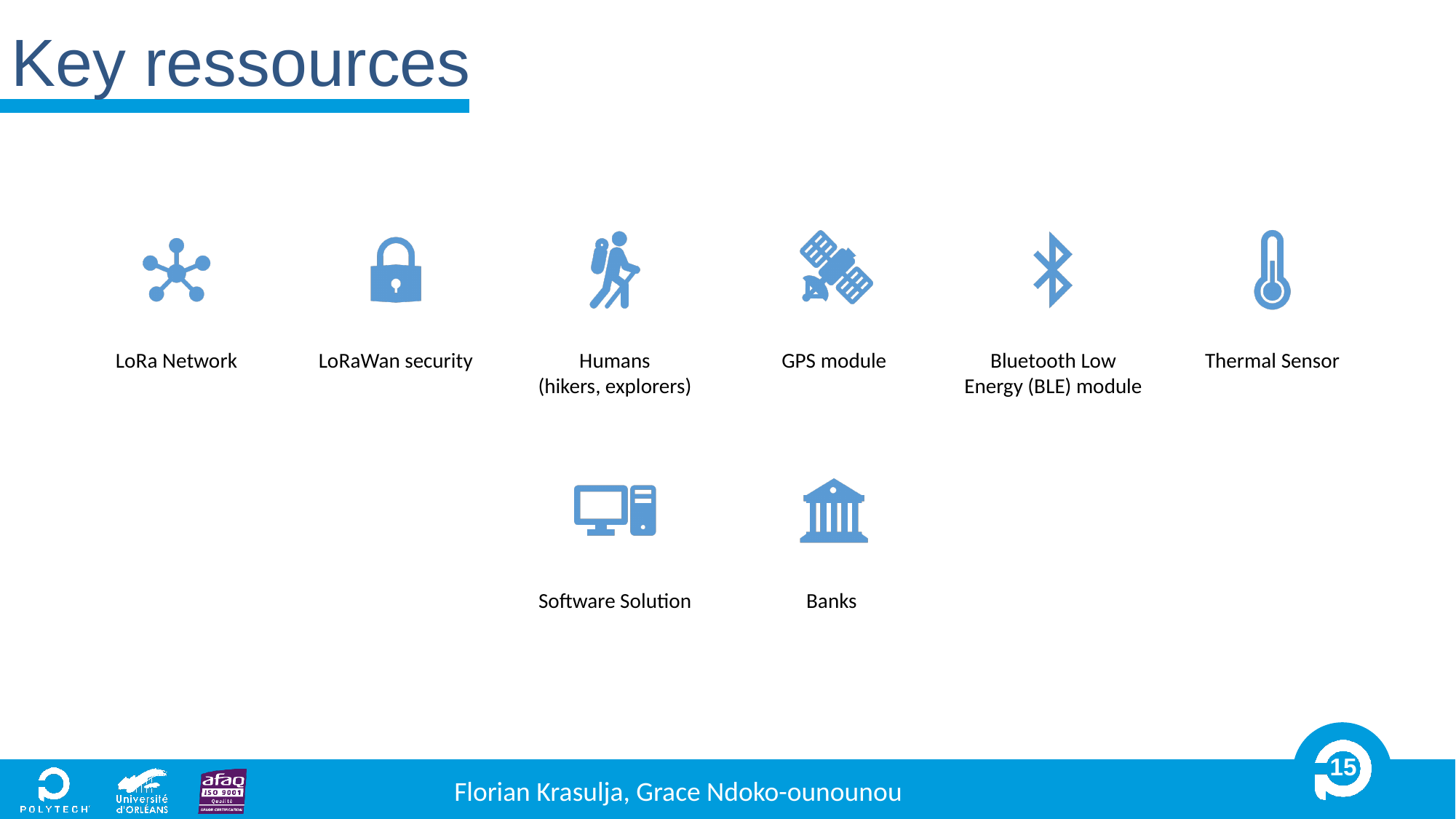

# Key ressources
LoRa Network
LoRaWan security
Humans (hikers, explorers)
GPS module
Bluetooth Low Energy (BLE) module
Thermal Sensor
Software Solution
Banks